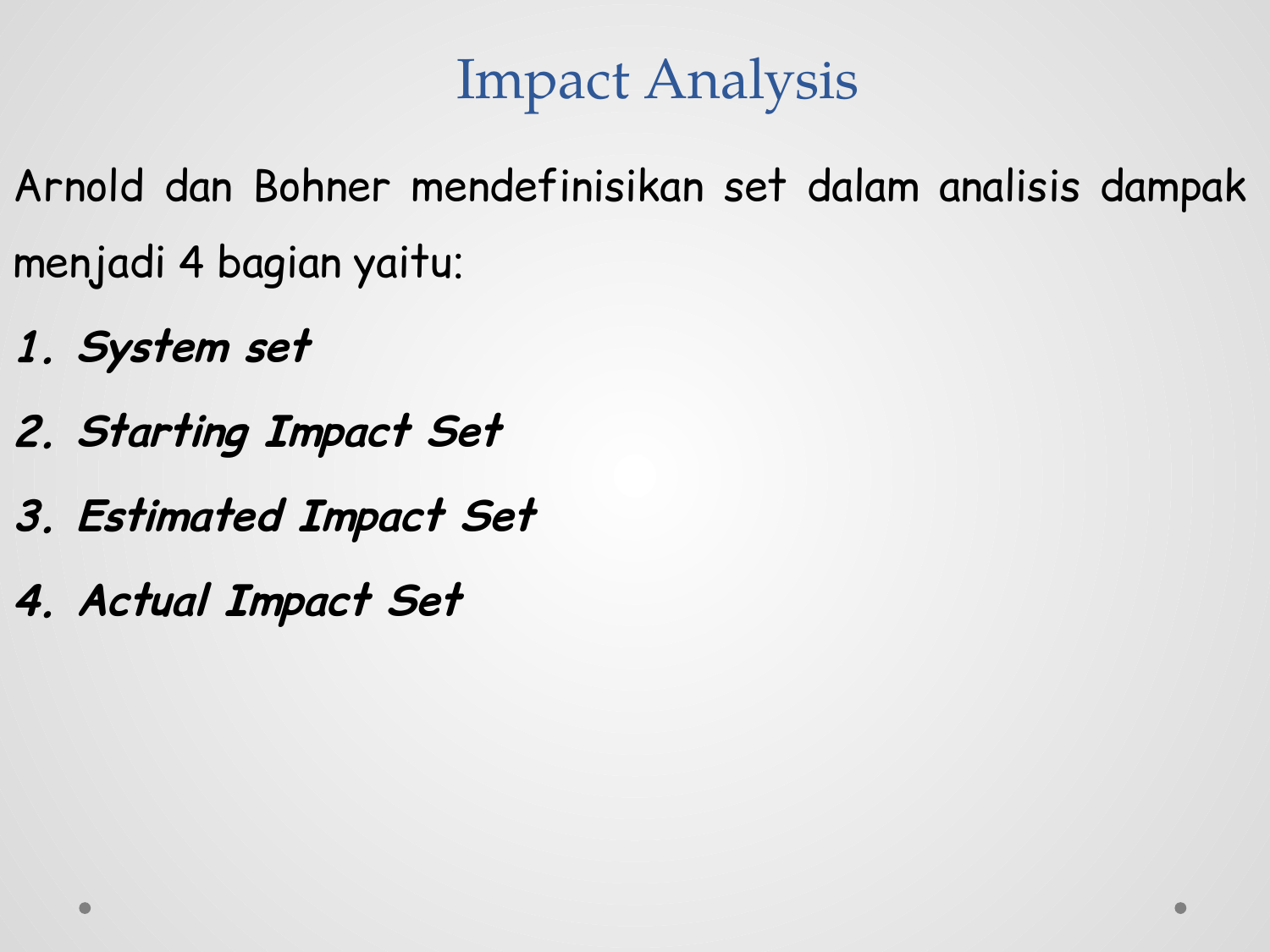

# Impact Analysis
Arnold dan Bohner mendefinisikan set dalam analisis dampak menjadi 4 bagian yaitu:
System set
Starting Impact Set
Estimated Impact Set
Actual Impact Set